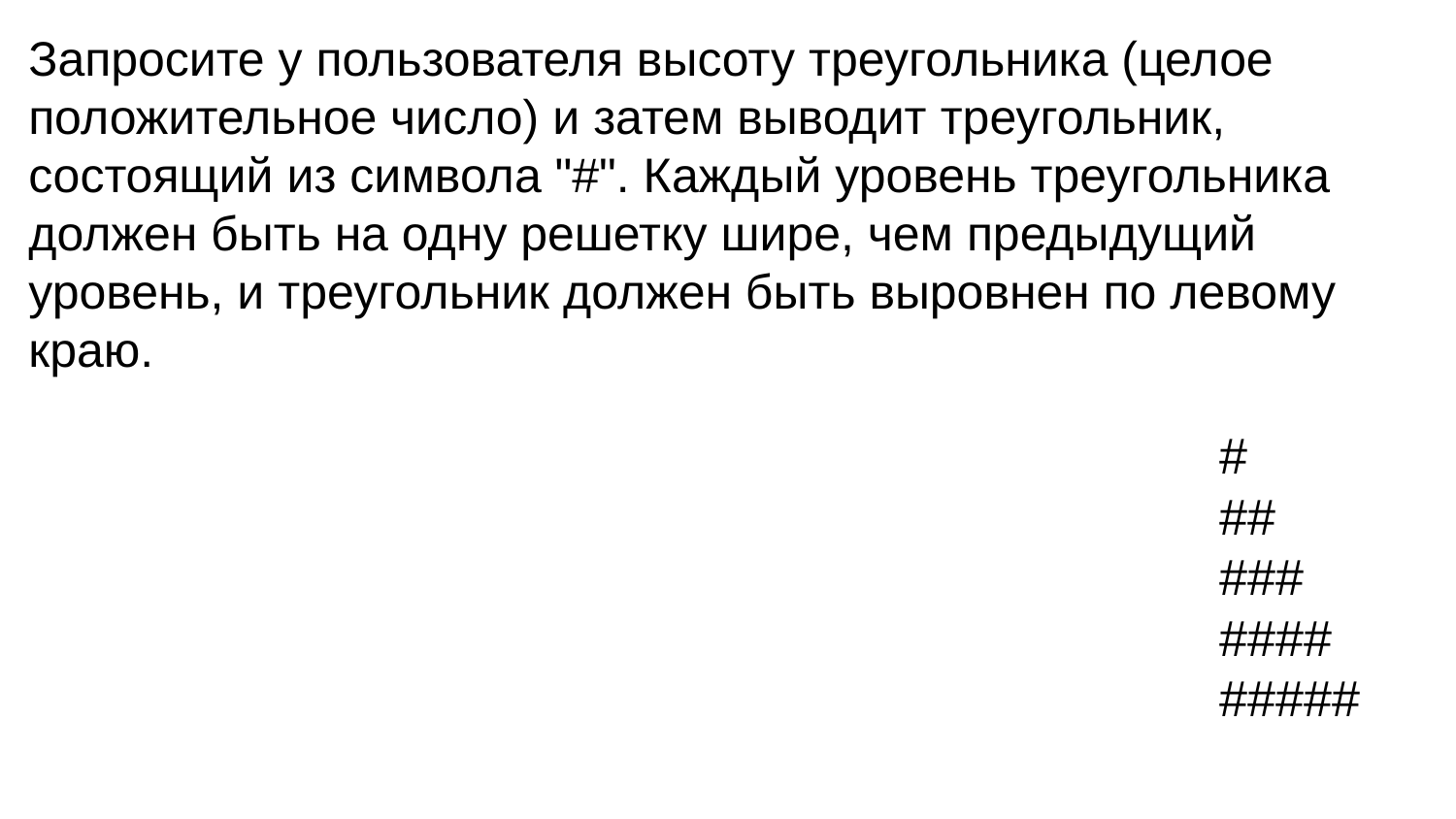

Запросите у пользователя высоту треугольника (целое положительное число) и затем выводит треугольник, состоящий из символа "#". Каждый уровень треугольника должен быть на одну решетку шире, чем предыдущий уровень, и треугольник должен быть выровнен по левому краю.
#
##
###
####
#####